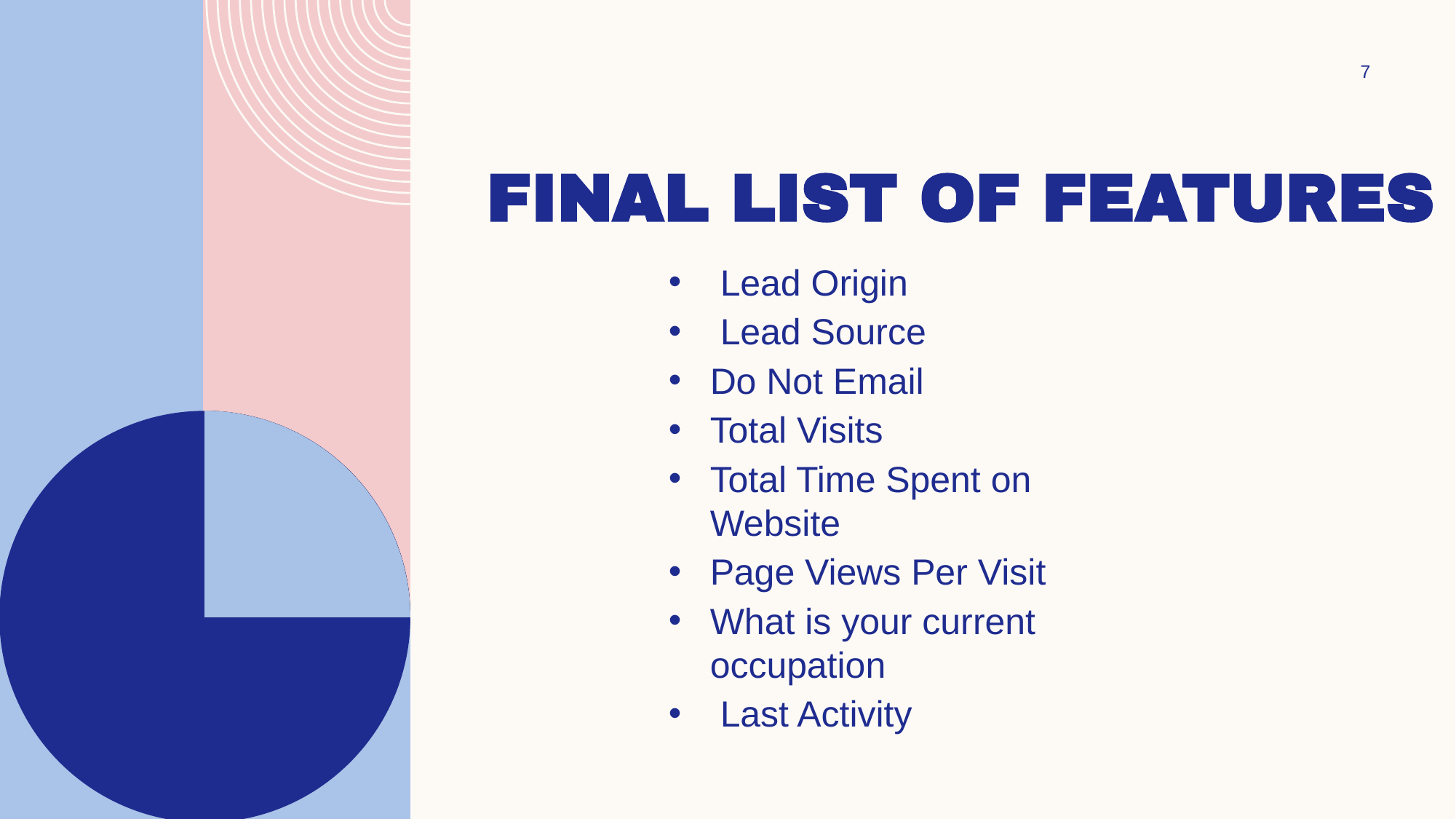

7
# Final list of features
 Lead Origin
 Lead Source
Do Not Email
Total Visits
Total Time Spent on Website
Page Views Per Visit
What is your current occupation
 Last Activity